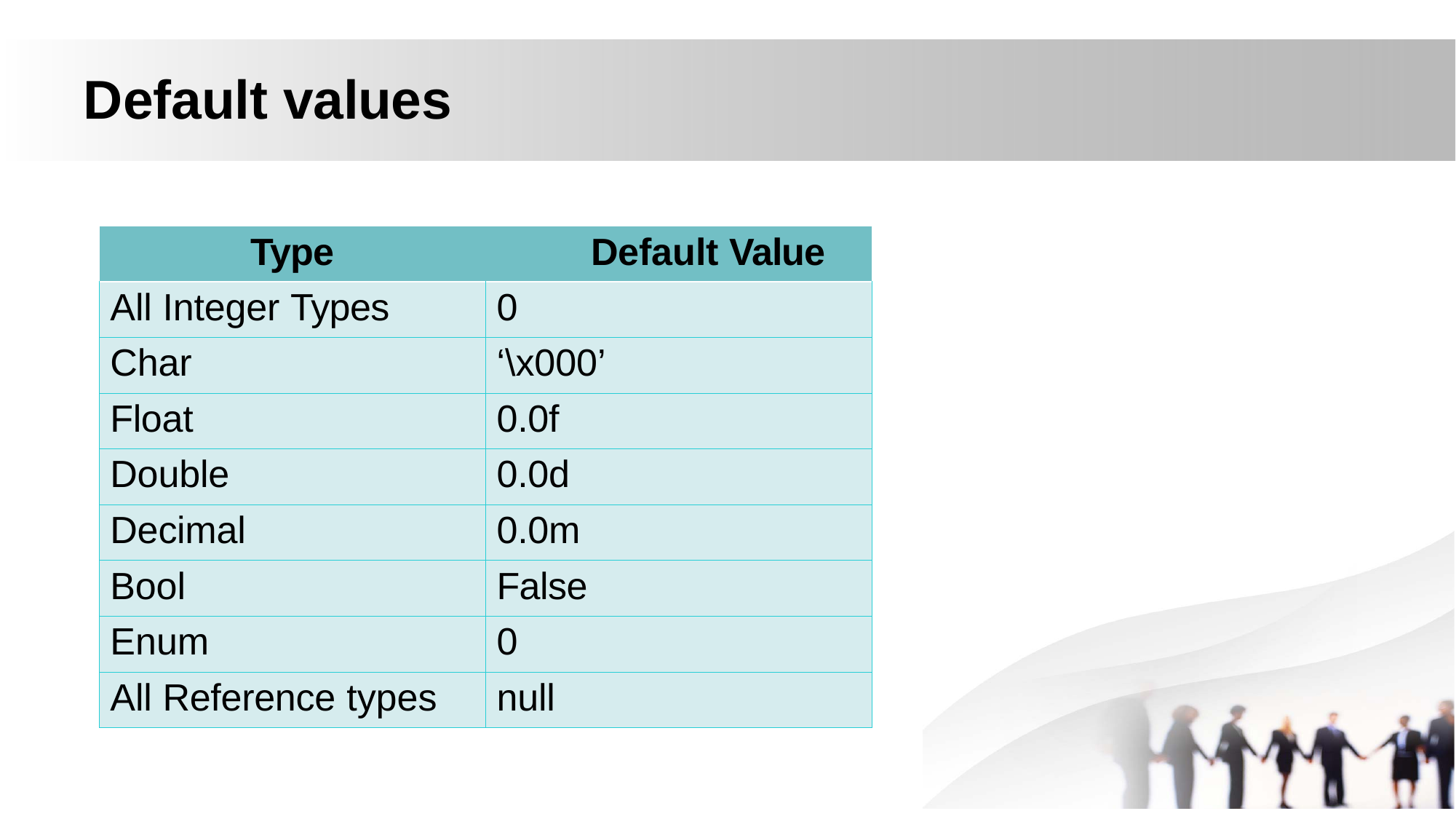

# Default values
| Type | Default Value |
| --- | --- |
| All Integer Types | 0 |
| Char | ‘\x000’ |
| Float | 0.0f |
| Double | 0.0d |
| Decimal | 0.0m |
| Bool | False |
| Enum | 0 |
| All Reference types | null |